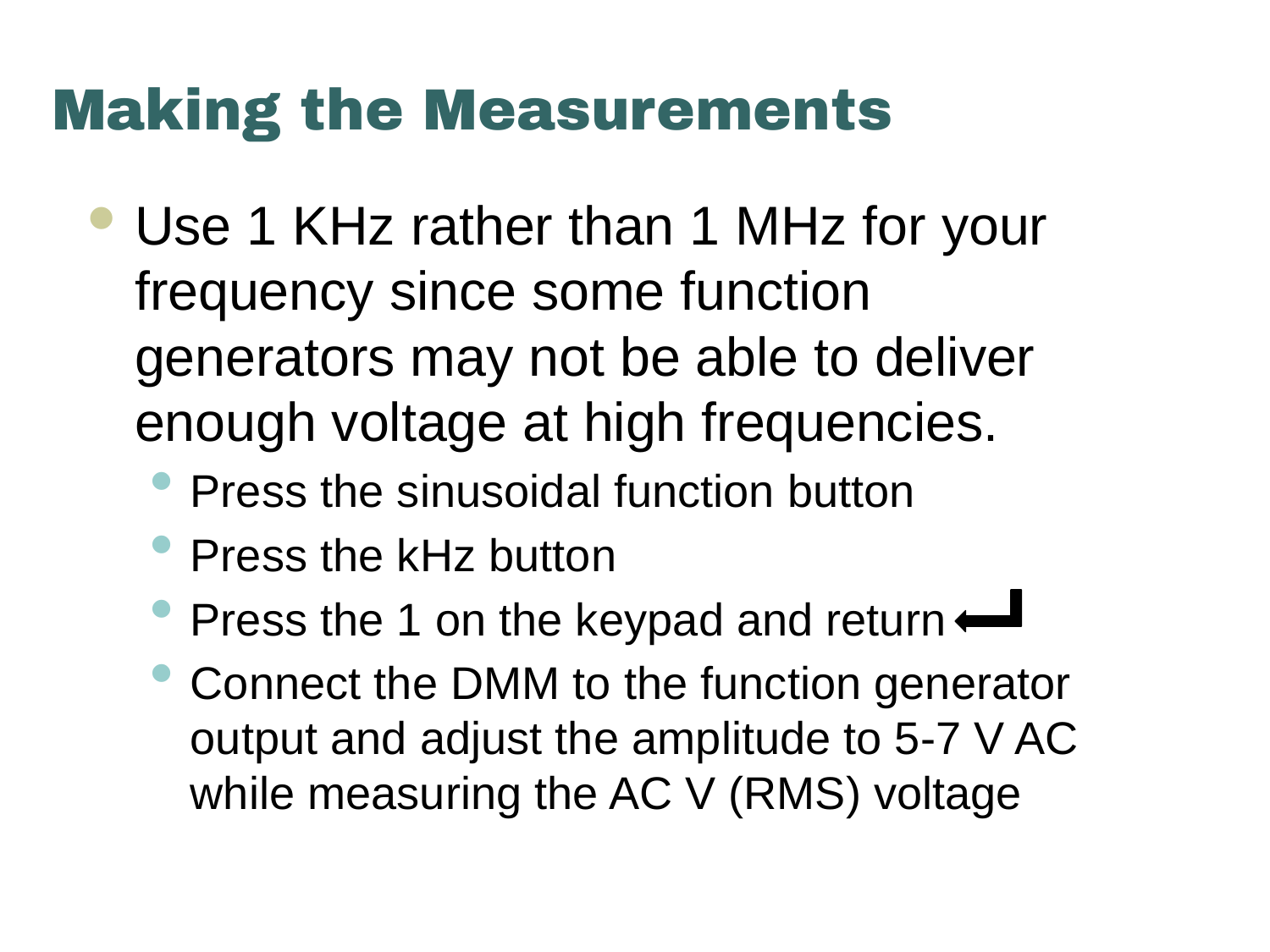

# Making the Measurements
Use 1 KHz rather than 1 MHz for your frequency since some function generators may not be able to deliver enough voltage at high frequencies.
Press the sinusoidal function button
Press the kHz button
Press the 1 on the keypad and return
Connect the DMM to the function generator output and adjust the amplitude to 5-7 V AC while measuring the AC V (RMS) voltage